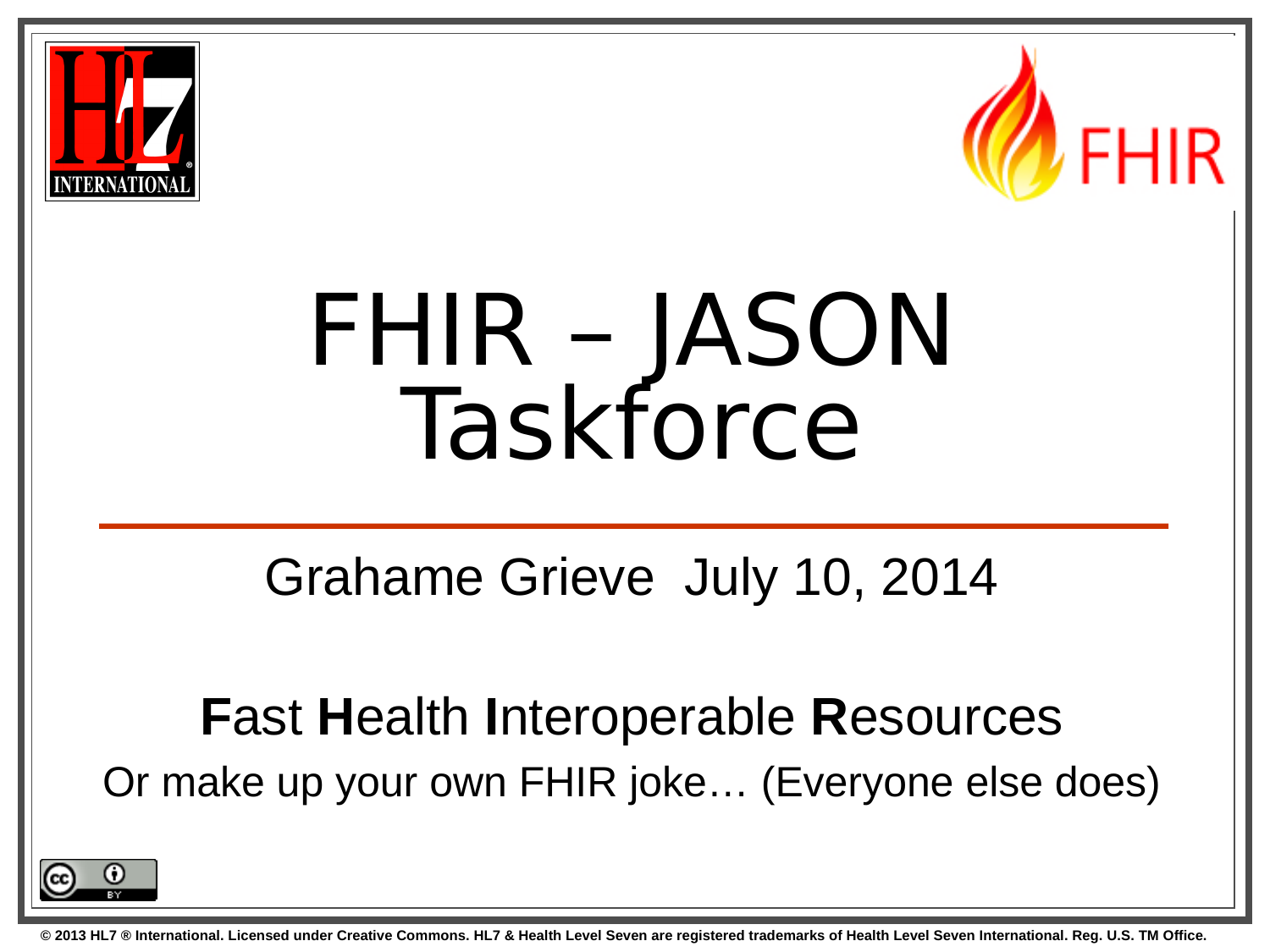

# FHIR – JASON Taskforce
Grahame Grieve  July 10, 2014
Fast Health Interoperable Resources
Or make up your own FHIR joke… (Everyone else does)